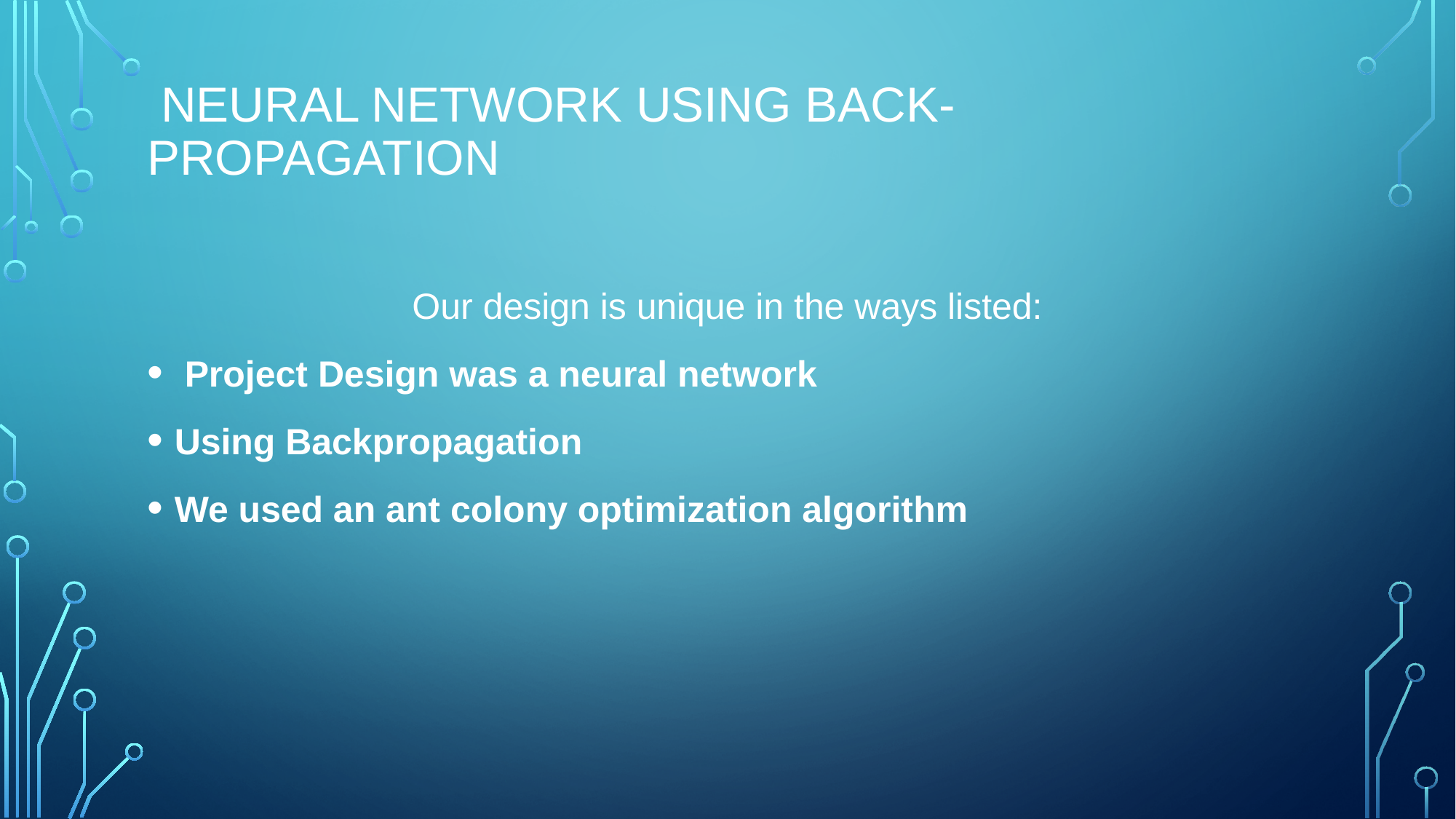

# Neural network Using Back-propagation
Our design is unique in the ways listed:
 Project Design was a neural network
Using Backpropagation
We used an ant colony optimization algorithm